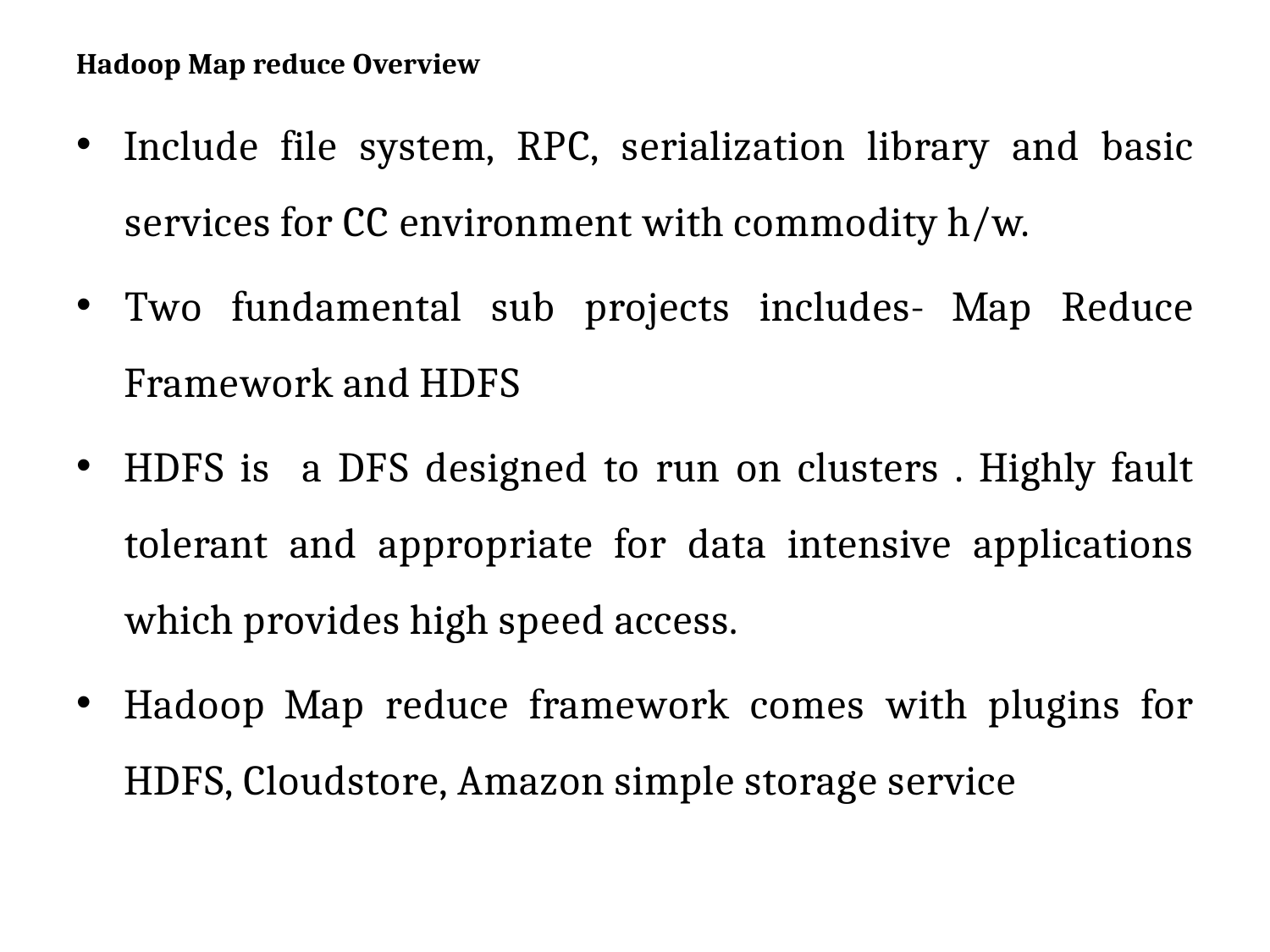

# Hadoop Map reduce Overview
Include file system, RPC, serialization library and basic services for CC environment with commodity h/w.
Two fundamental sub projects includes- Map Reduce Framework and HDFS
HDFS is  a DFS designed to run on clusters . Highly fault tolerant and appropriate for data intensive applications which provides high speed access.
Hadoop Map reduce framework comes with plugins for HDFS, Cloudstore, Amazon simple storage service